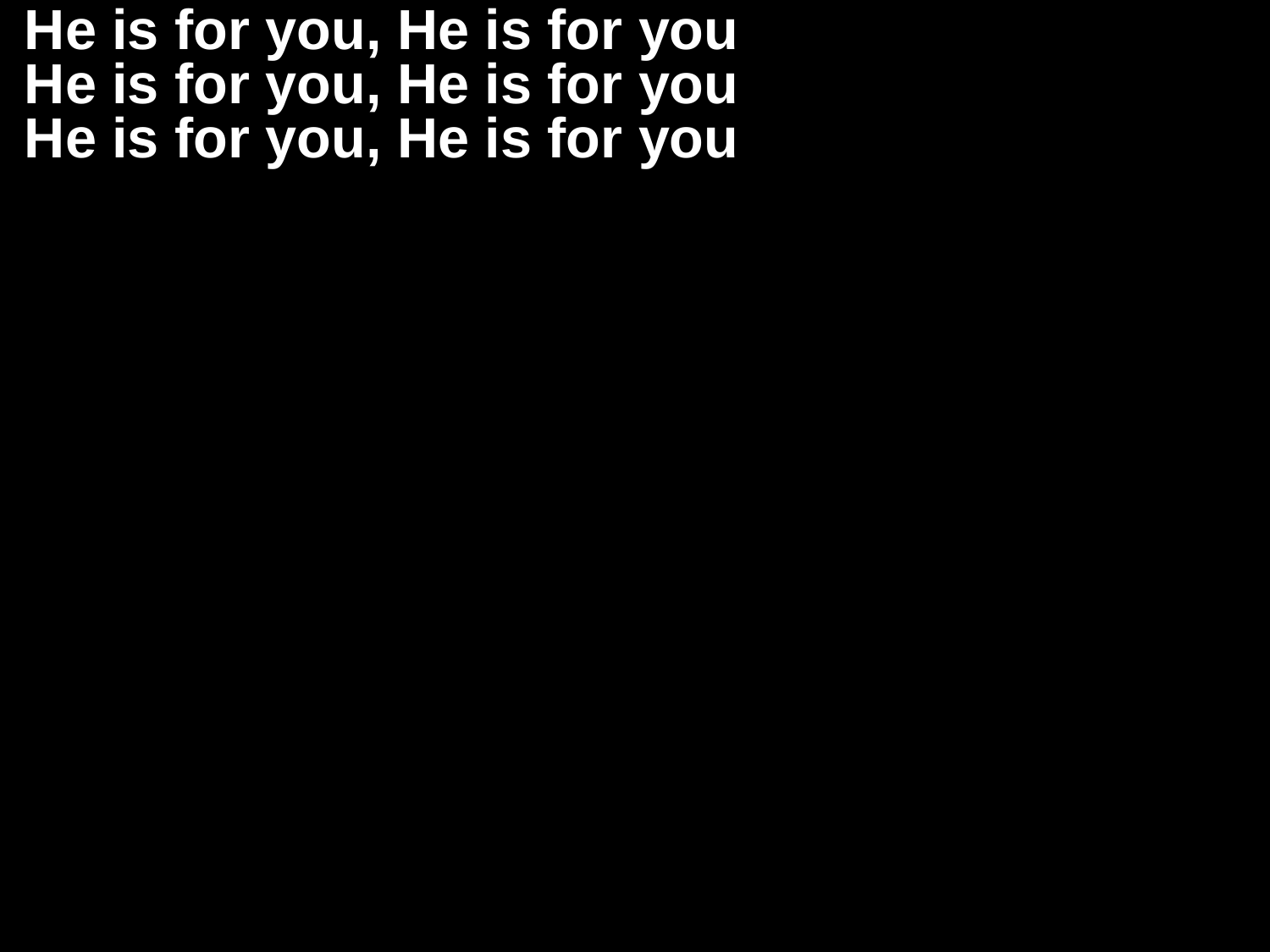

He is for you, He is for you
He is for you, He is for you
He is for you, He is for you